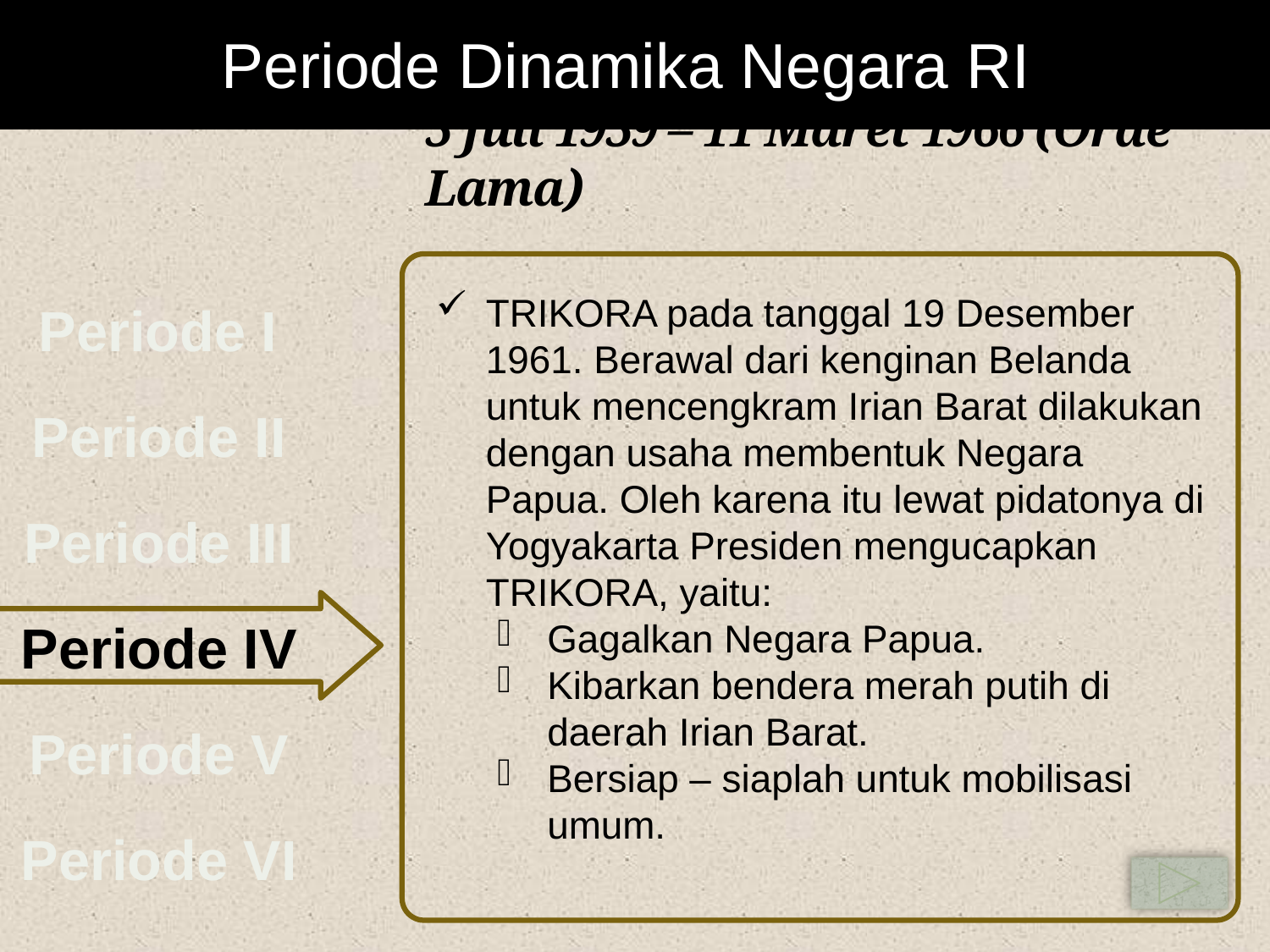

Periode Dinamika Negara RI

# 5 Juli 1959 – 11 Maret 1966 (Orde Lama)

Periode I

Periode II

Periode III

Periode IV

Periode V
TRIKORA pada tanggal 19 Desember 1961. Berawal dari kenginan Belanda untuk mencengkram Irian Barat dilakukan dengan usaha membentuk Negara Papua. Oleh karena itu lewat pidatonya di Yogyakarta Presiden mengucapkan TRIKORA, yaitu:
Gagalkan Negara Papua.
Kibarkan bendera merah putih di daerah Irian Barat.
Bersiap – siaplah untuk mobilisasi umum.

Periode VI